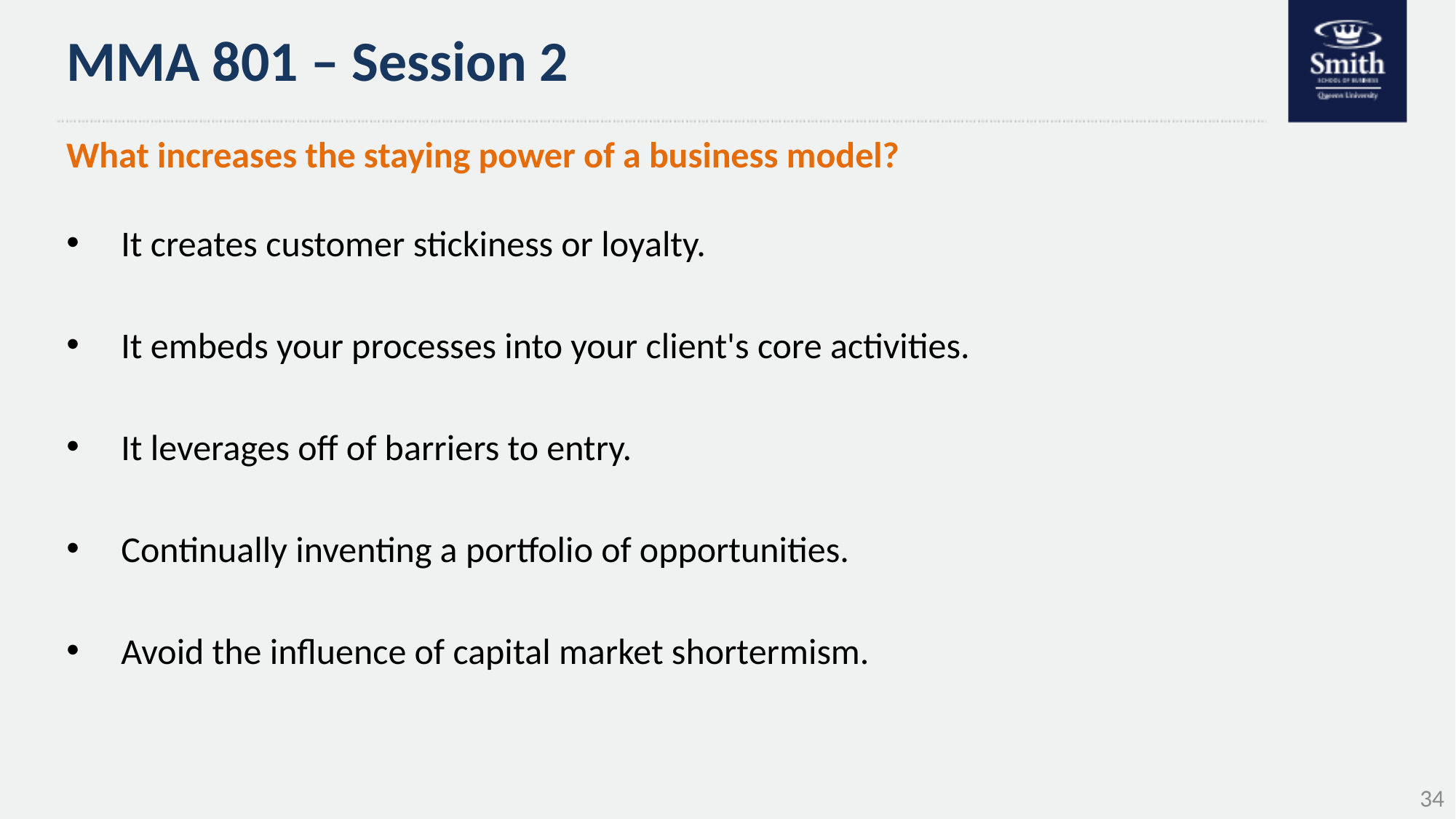

# MMA 801 – Session 2
What increases the staying power of a business model?

It creates customer stickiness or loyalty.

It embeds your processes into your client's core activities.

It leverages off of barriers to entry.

Continually inventing a portfolio of opportunities.

Avoid the influence of capital market shortermism.

34